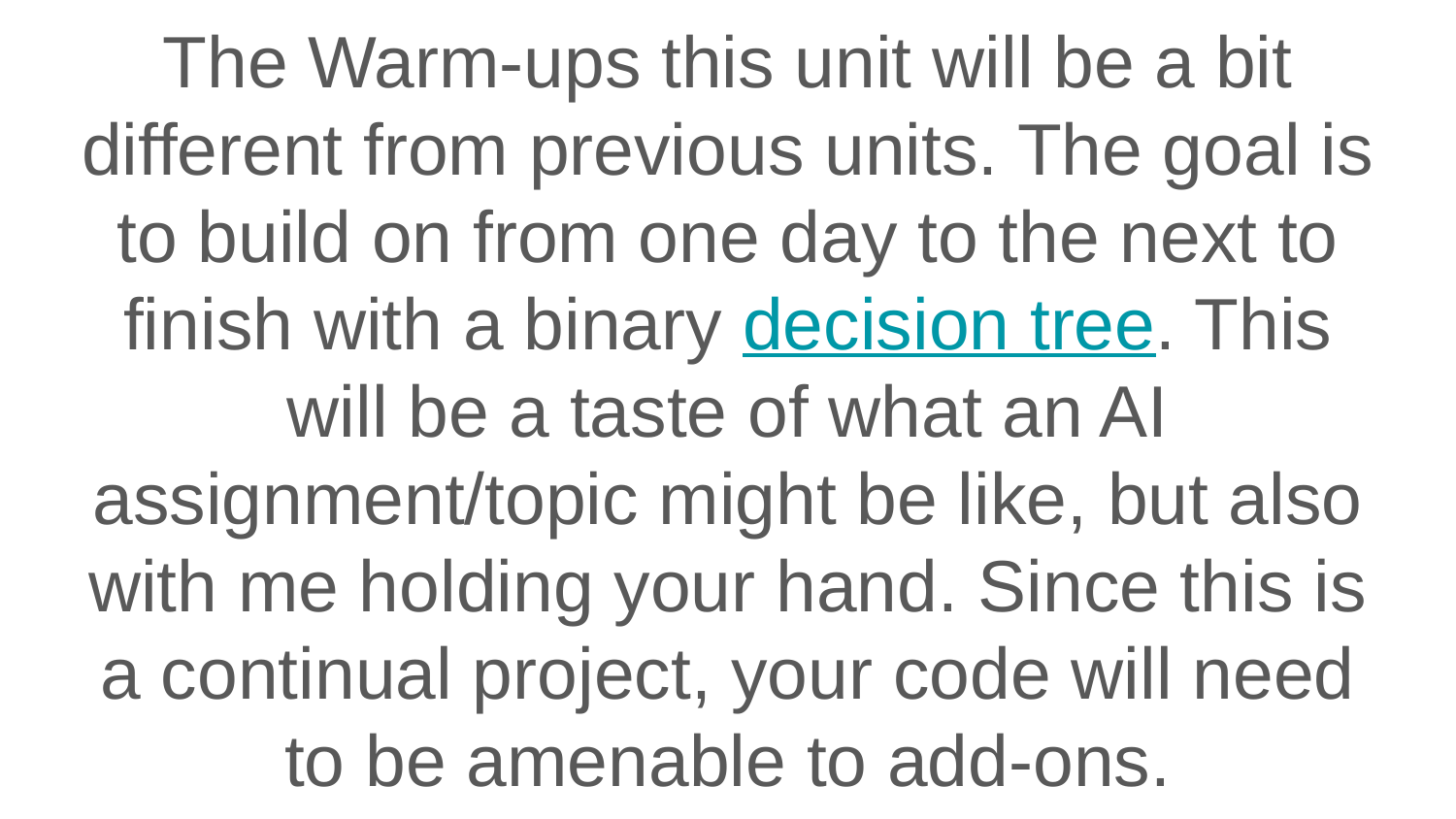

The Warm-ups this unit will be a bit different from previous units. The goal is to build on from one day to the next to finish with a binary decision tree. This will be a taste of what an AI assignment/topic might be like, but also with me holding your hand. Since this is a continual project, your code will need to be amenable to add-ons.